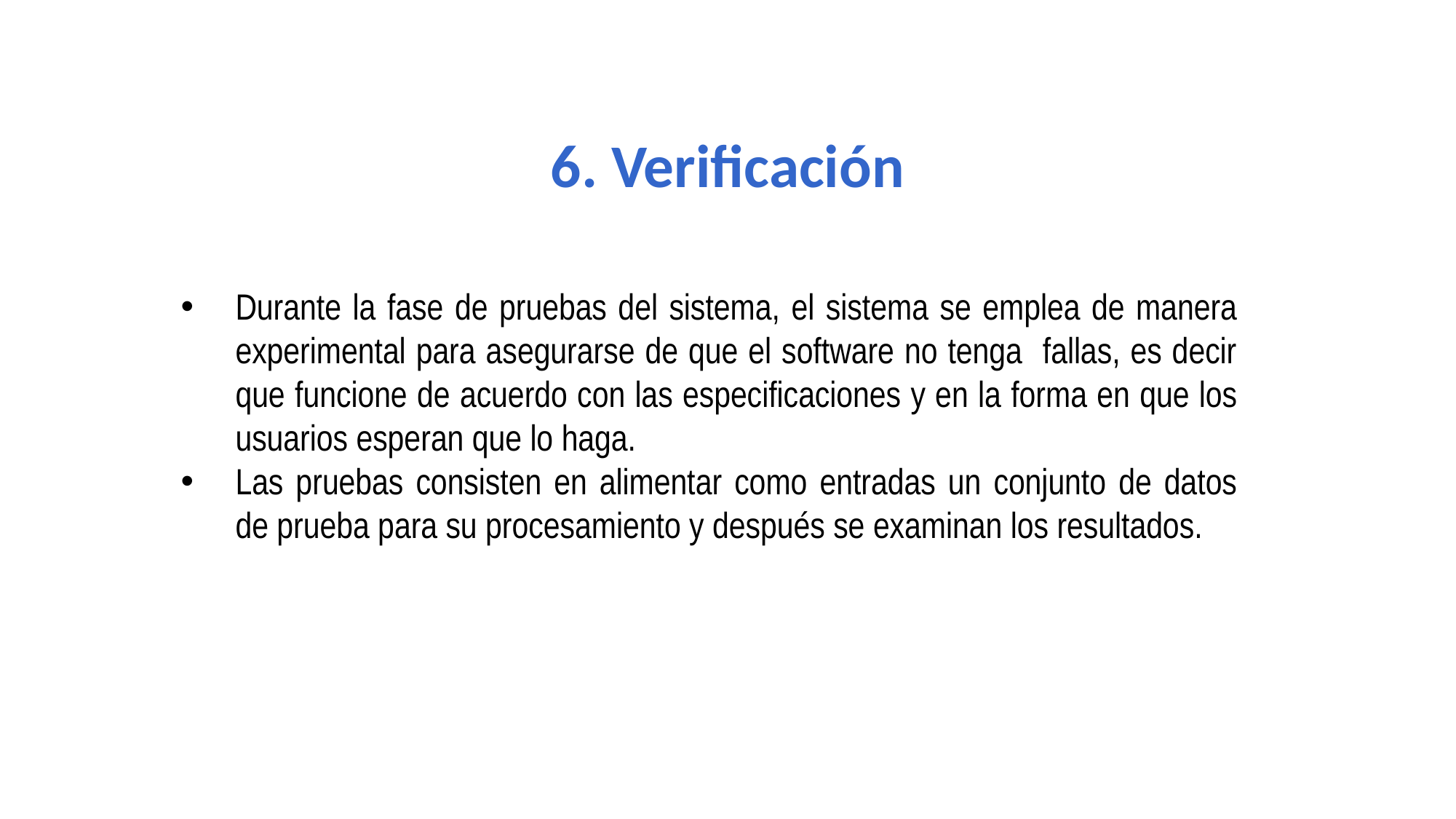

6. Verificación

Durante la fase de pruebas del sistema, el sistema se emplea de manera experimental para asegurarse de que el software no tenga  fallas, es decir que funcione de acuerdo con las especificaciones y en la forma en que los usuarios esperan que lo haga.
Las pruebas consisten en alimentar como entradas un conjunto de datos de prueba para su procesamiento y después se examinan los resultados.